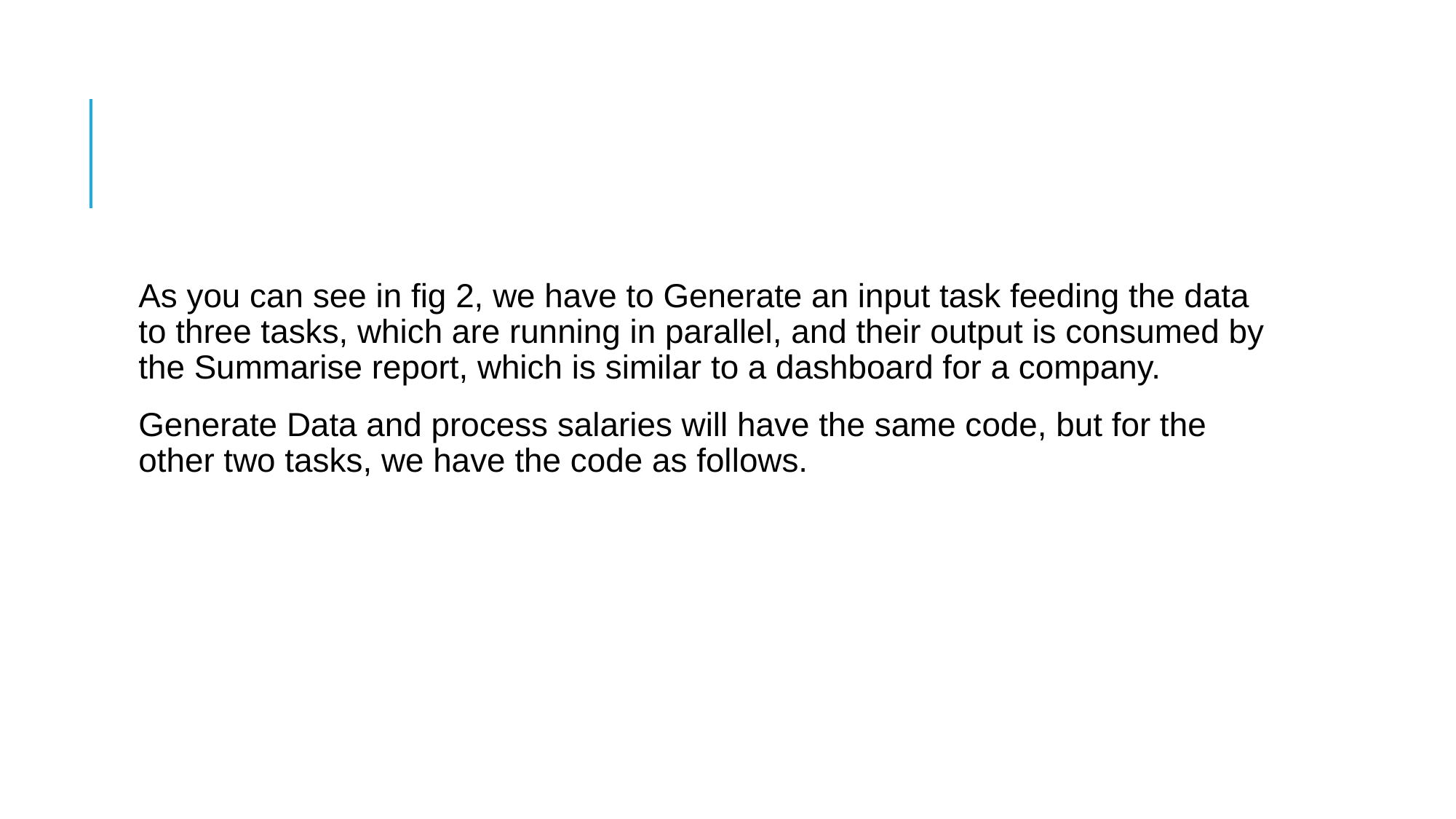

#
As you can see in fig 2, we have to Generate an input task feeding the data to three tasks, which are running in parallel, and their output is consumed by the Summarise report, which is similar to a dashboard for a company.
Generate Data and process salaries will have the same code, but for the other two tasks, we have the code as follows.